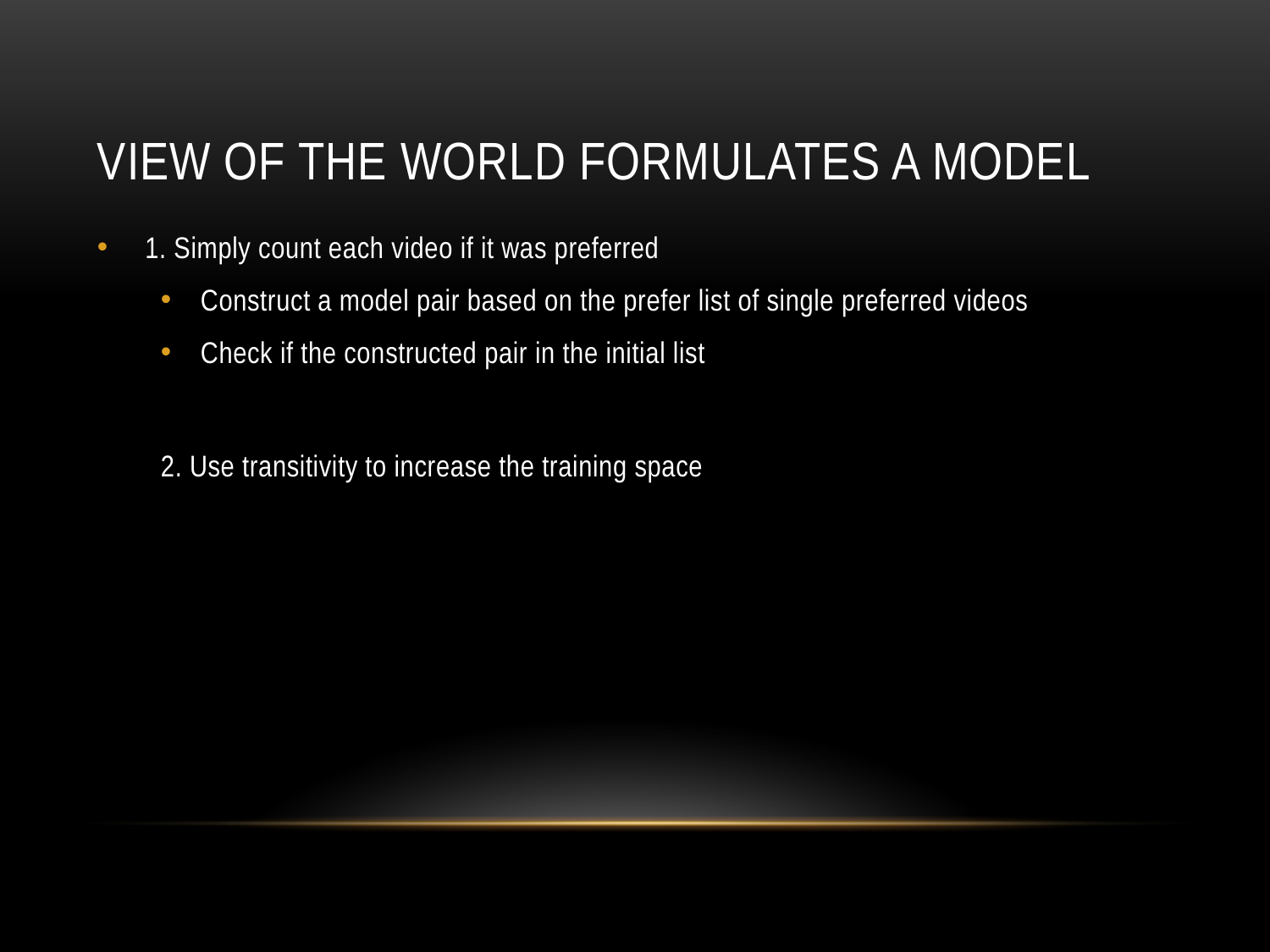

# View of the world formulates a model
1. Simply count each video if it was preferred
Construct a model pair based on the prefer list of single preferred videos
Check if the constructed pair in the initial list

2. Use transitivity to increase the training space